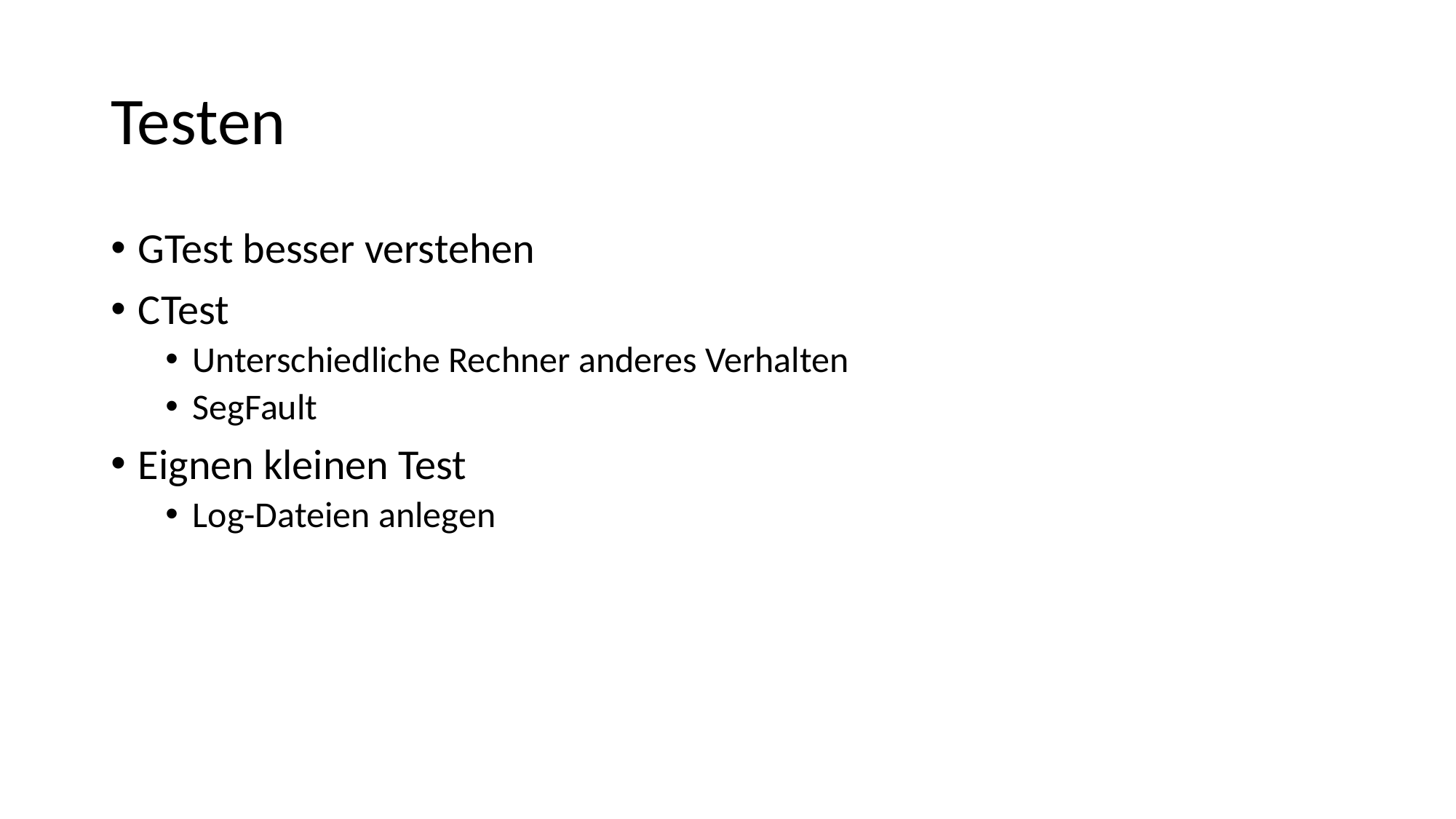

# Testen
GTest besser verstehen
CTest
Unterschiedliche Rechner anderes Verhalten
SegFault
Eignen kleinen Test
Log-Dateien anlegen